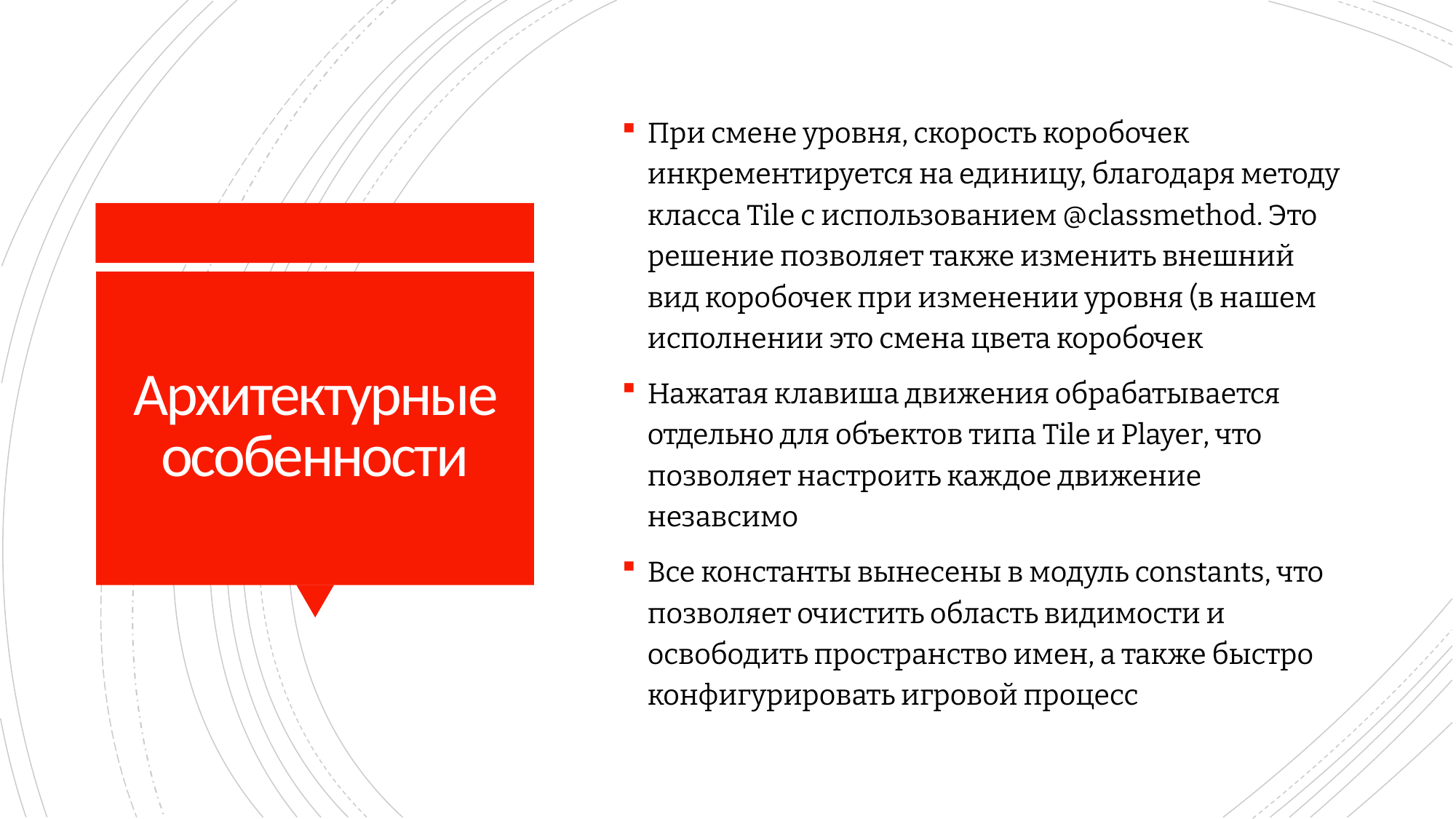

При смене уровня, скорость коробочек инкрементируется на единицу, благодаря методу класса Tile с использованием @classmethod. Это решение позволяет также изменить внешний вид коробочек при изменении уровня (в нашем исполнении это смена цвета коробочек
Нажатая клавиша движения обрабатывается отдельно для объектов типа Tile и Player, что позволяет настроить каждое движение незавсимо
Все константы вынесены в модуль constants, что позволяет очистить область видимости и освободить пространство имен, а также быстро конфигурировать игровой процесс
# Архитектурные особенности